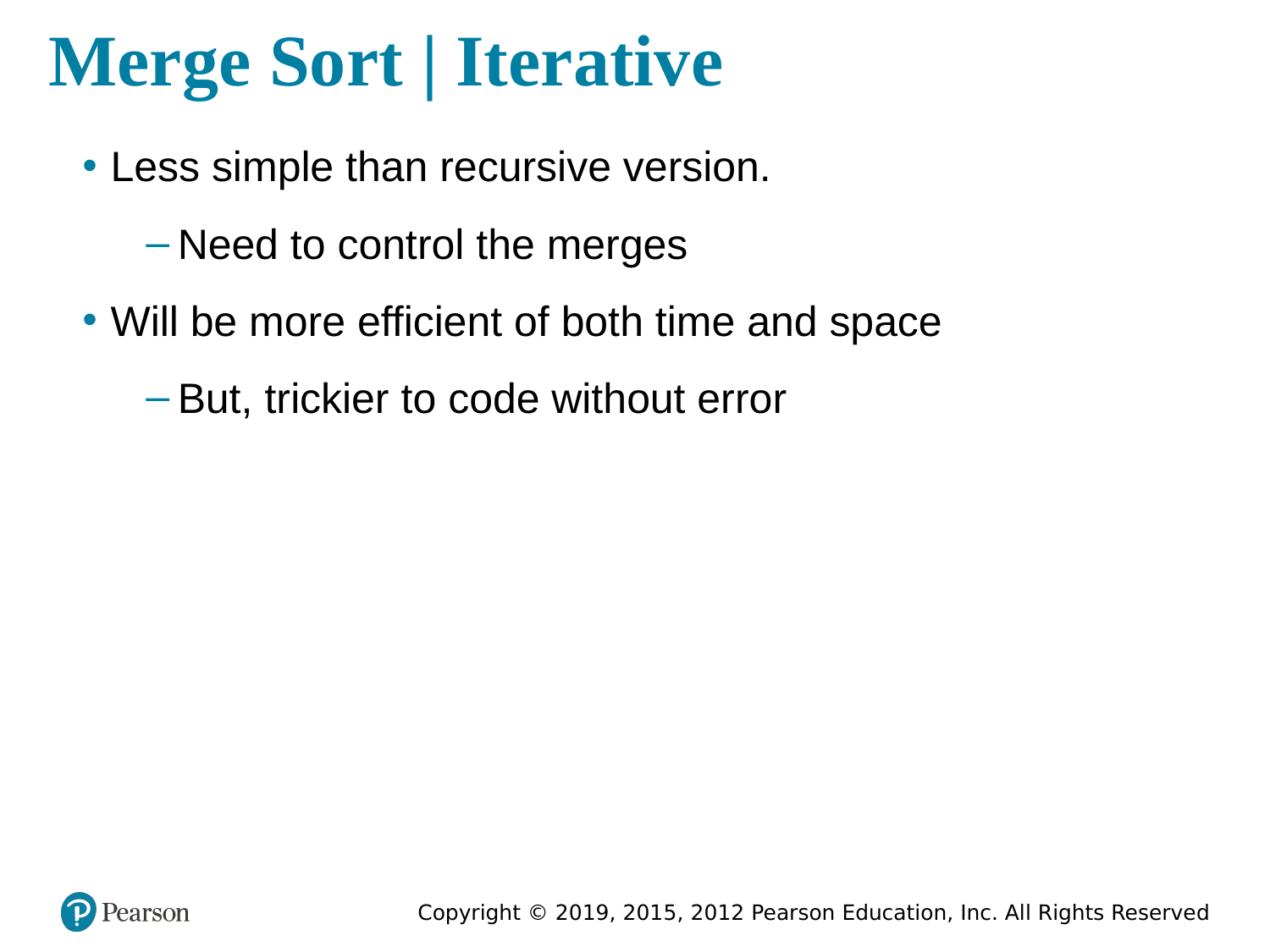

# Merge Sort | Iterative
Less simple than recursive version.
Need to control the merges
Will be more efficient of both time and space
But, trickier to code without error